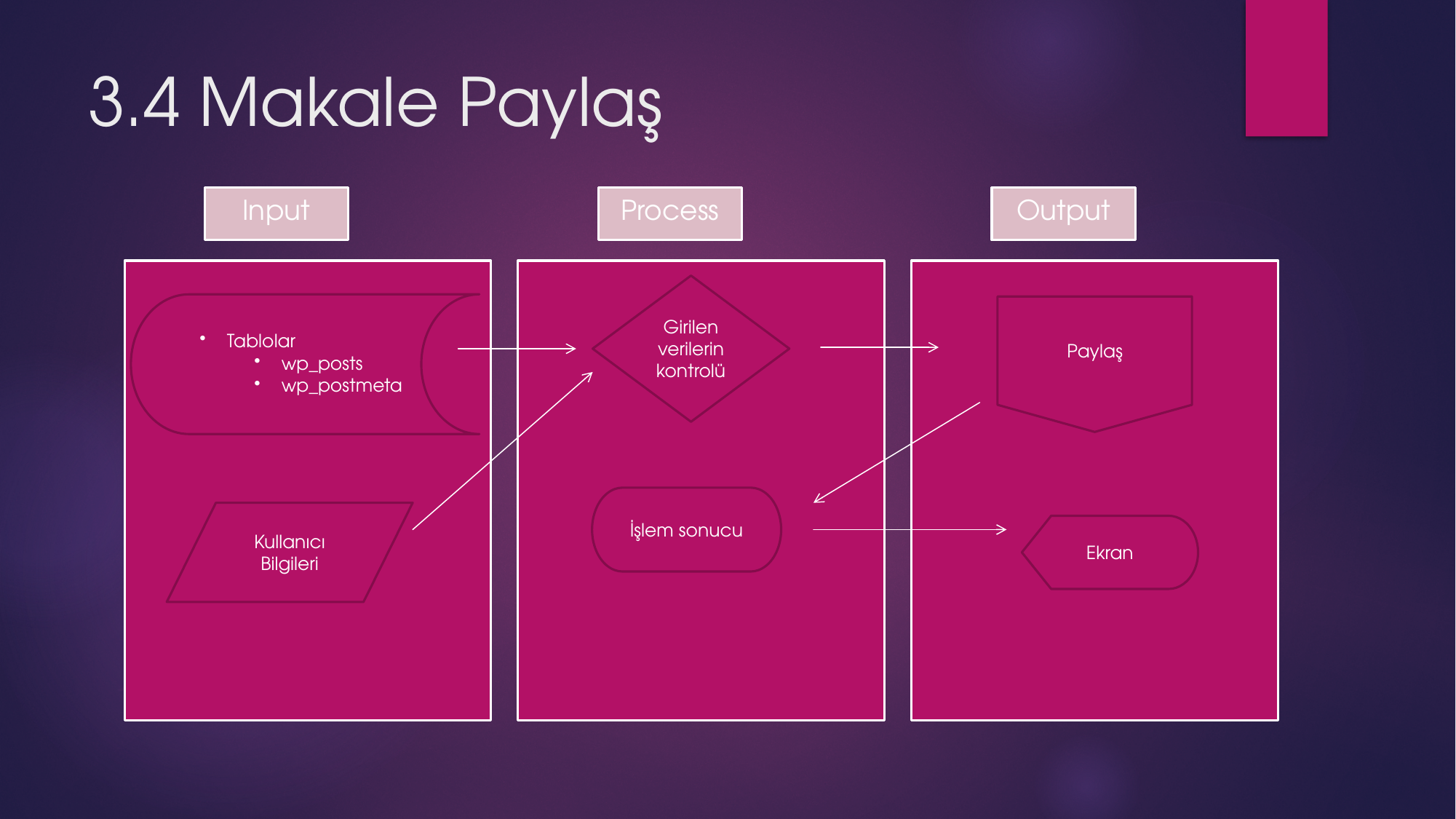

# 3.4 Makale Paylaş
Input
Process
Output

Girilen verilerin kontrolü
Tablolar
wp_posts
wp_postmeta
Paylaş
İşlem sonucu
Kullanıcı Bilgileri
Ekran